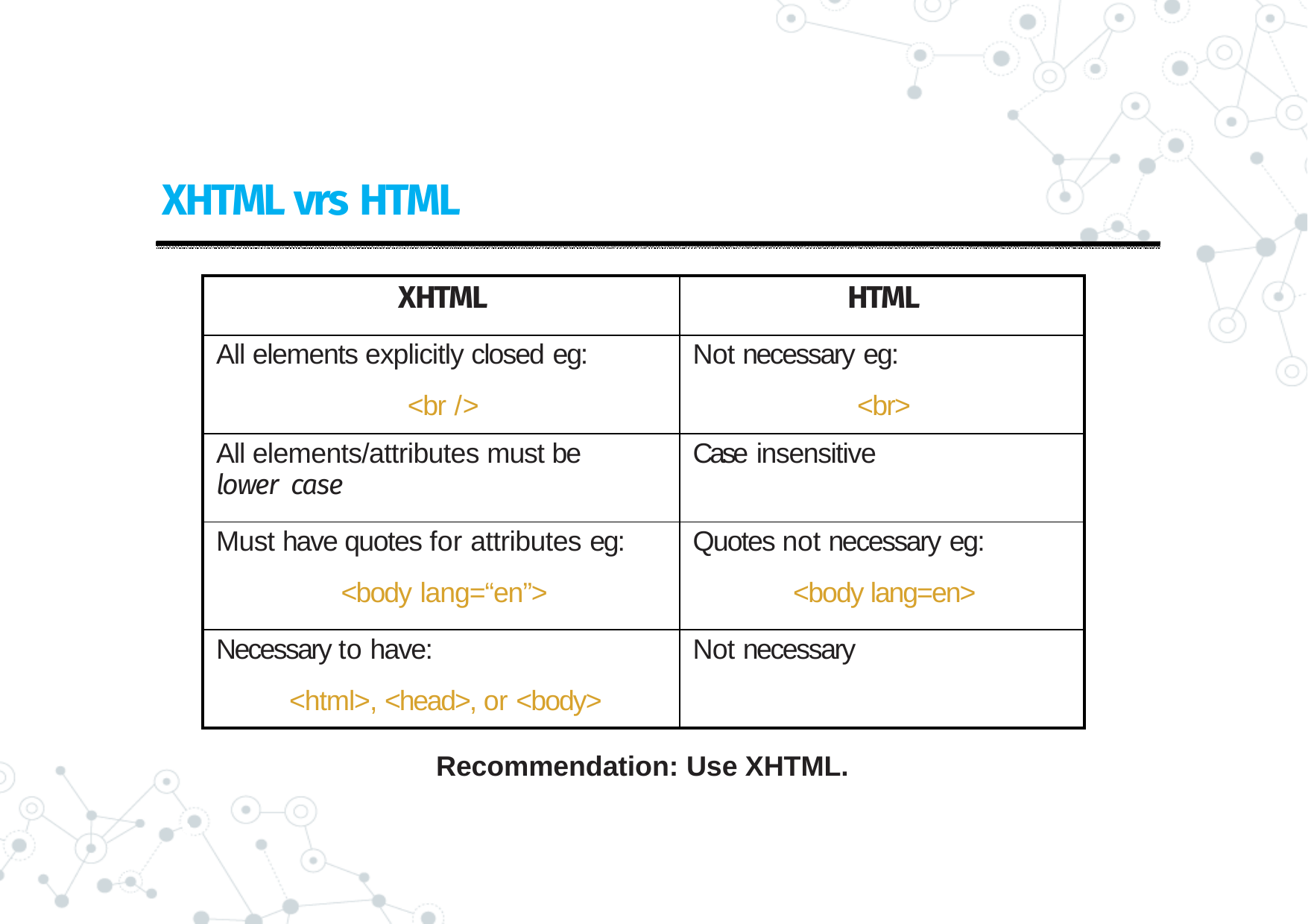

# XHTML vrs HTML

| XHTML | HTML |
| --- | --- |
| All elements explicitly closed eg: <br /> | Not necessary eg: <br> |
| All elements/attributes must be lower case | Case insensitive |
| Must have quotes for attributes eg: <body lang=“en”> | Quotes not necessary eg: <body lang=en> |
| Necessary to have: <html>, <head>, or <body> | Not necessary |
Recommendation: Use XHTML.
3